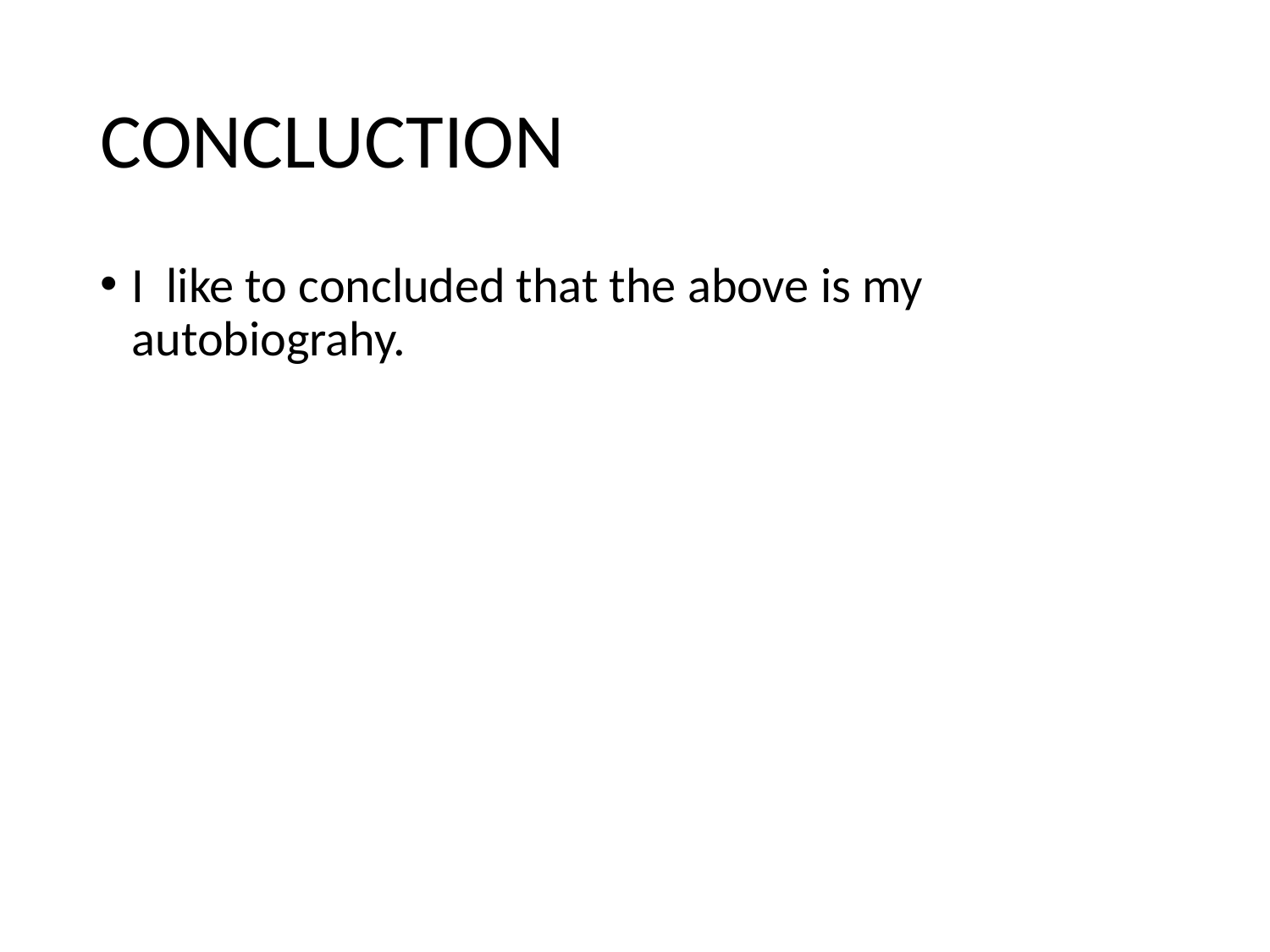

# CONCLUCTION
I  like to concluded that the above is my autobiograhy.